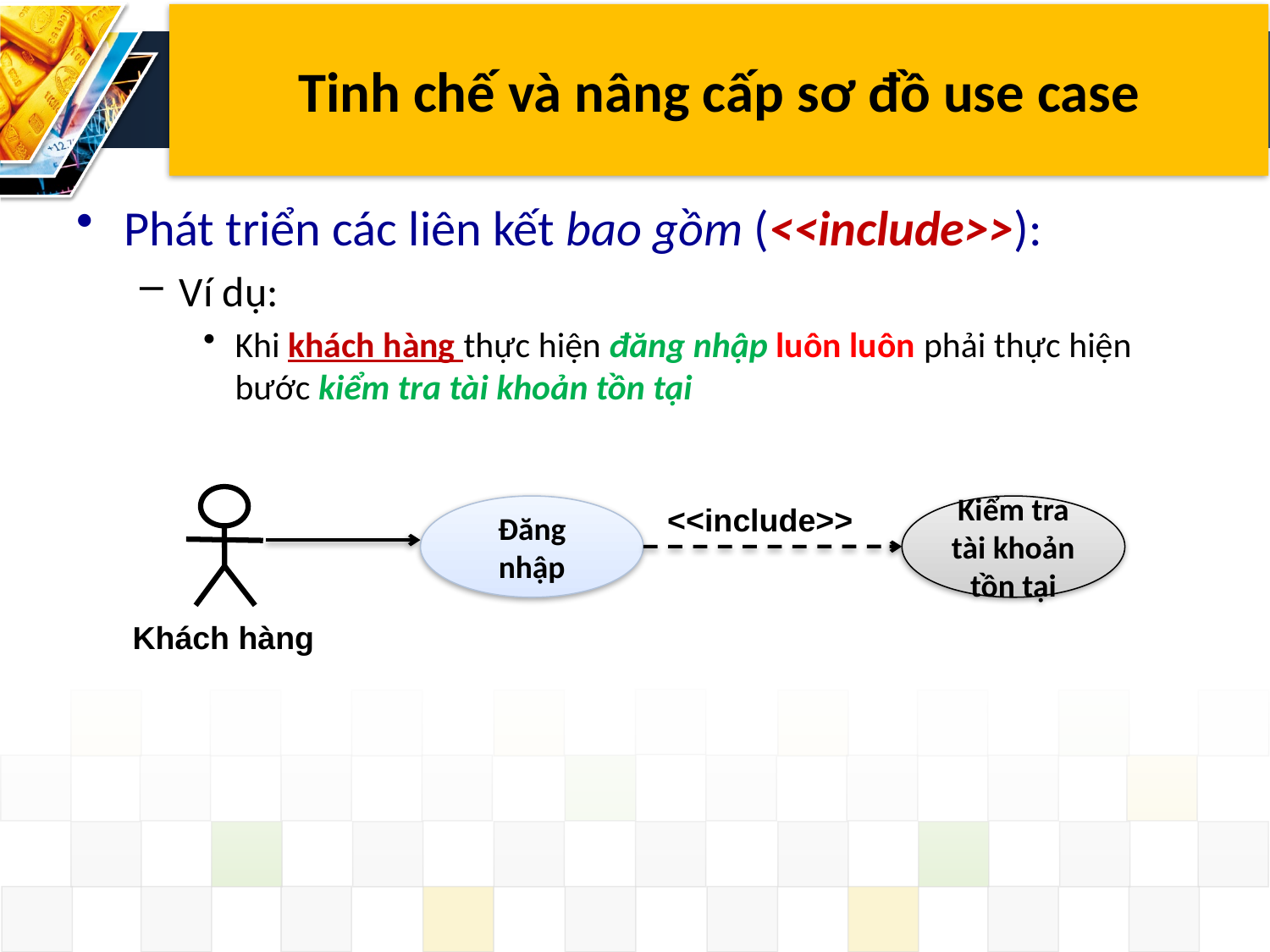

# Tinh chế và nâng cấp sơ đồ use case
Phát triển các liên kết bao gồm (<<include>>):
Ví dụ:
Khi khách hàng thực hiện đăng nhập luôn luôn phải thực hiện bước kiểm tra tài khoản tồn tại

Khách hàng
<<include>>
Đăng nhập
Kiểm tra tài khoản tồn tại